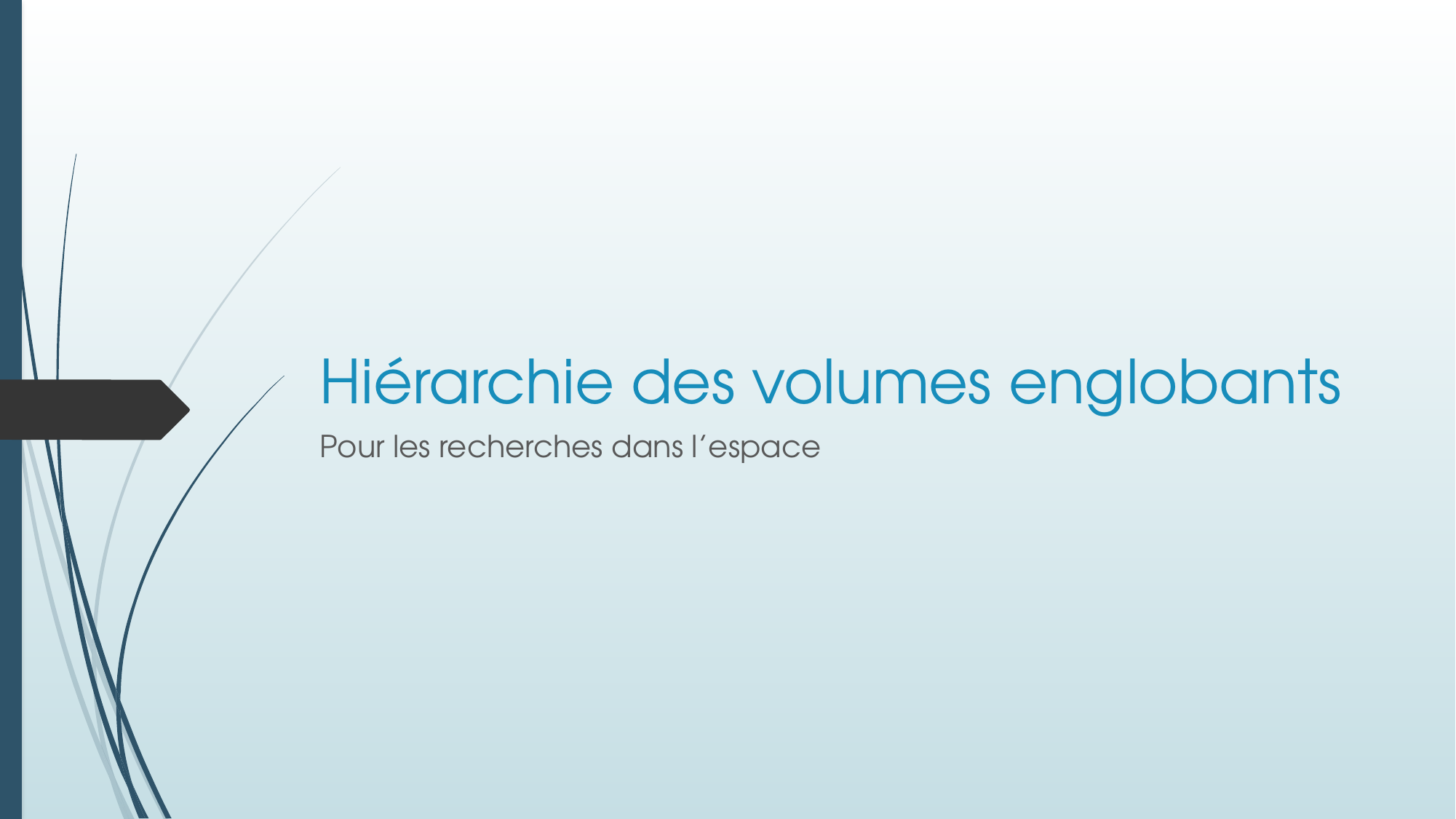

# Hiérarchie des volumes englobants
Pour les recherches dans l’espace